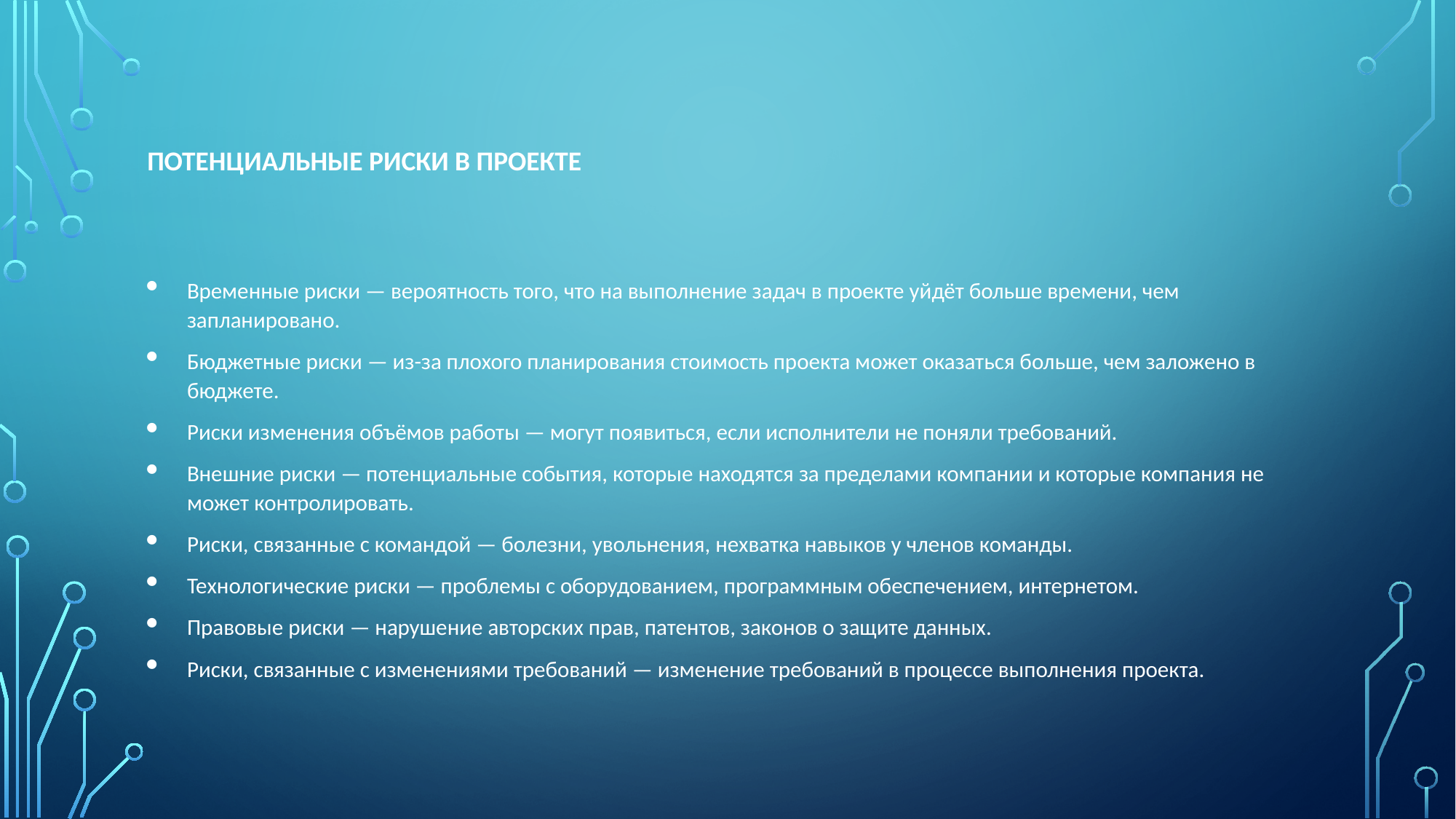

# Потенциальные риски в проекте
Временные риски — вероятность того, что на выполнение задач в проекте уйдёт больше времени, чем запланировано.
Бюджетные риски — из-за плохого планирования стоимость проекта может оказаться больше, чем заложено в бюджете.
Риски изменения объёмов работы — могут появиться, если исполнители не поняли требований.
Внешние риски — потенциальные события, которые находятся за пределами компании и которые компания не может контролировать.
Риски, связанные с командой — болезни, увольнения, нехватка навыков у членов команды.
Технологические риски — проблемы с оборудованием, программным обеспечением, интернетом.
Правовые риски — нарушение авторских прав, патентов, законов о защите данных.
Риски, связанные с изменениями требований — изменение требований в процессе выполнения проекта.